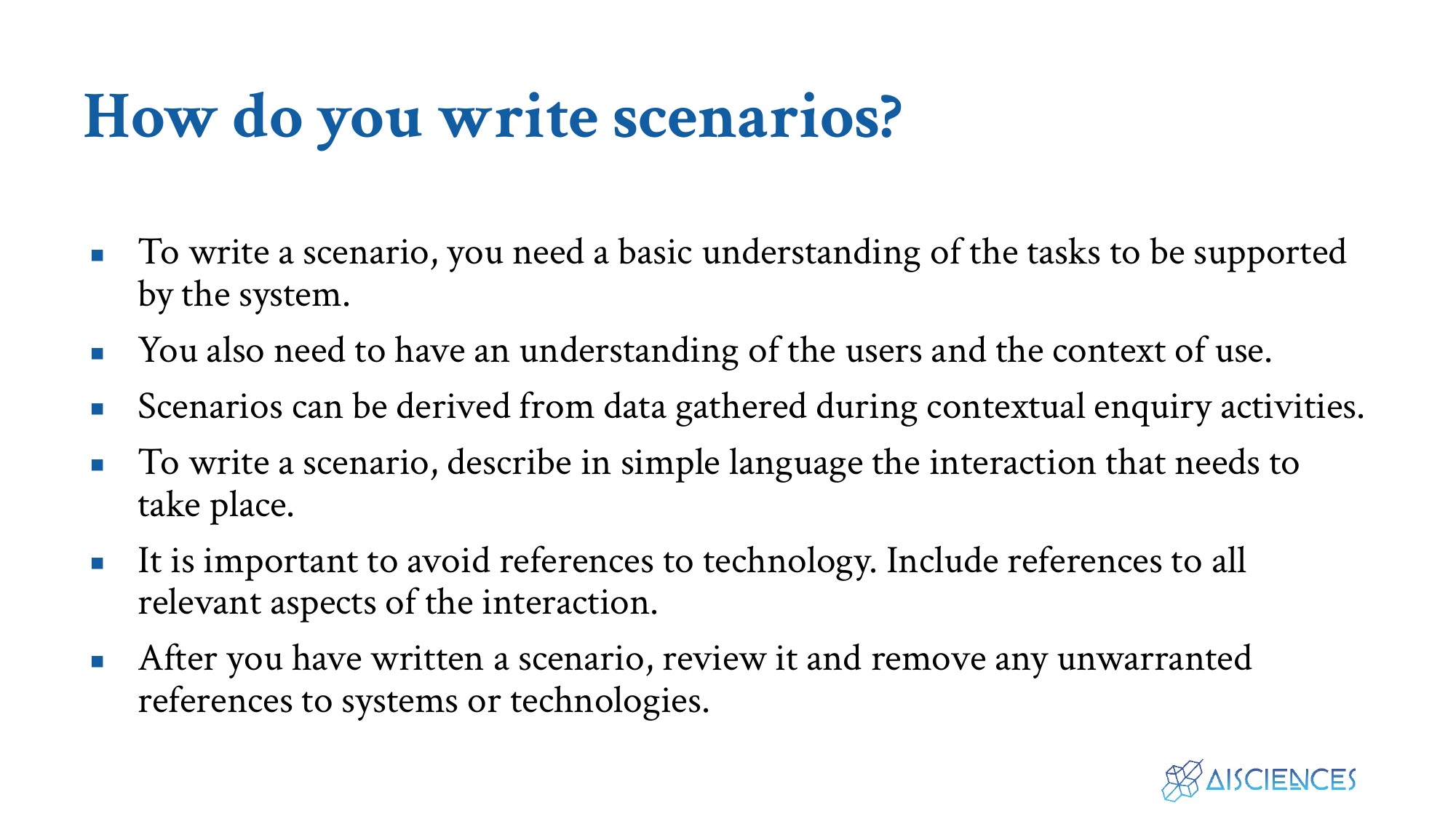

# How do you write scenarios?
To write a scenario, you need a basic understanding of the tasks to be supported by the system.
You also need to have an understanding of the users and the context of use.
Scenarios can be derived from data gathered during contextual enquiry activities.
To write a scenario, describe in simple language the interaction that needs to take place.
It is important to avoid references to technology. Include references to all relevant aspects of the interaction.
After you have written a scenario, review it and remove any unwarranted references to systems or technologies.